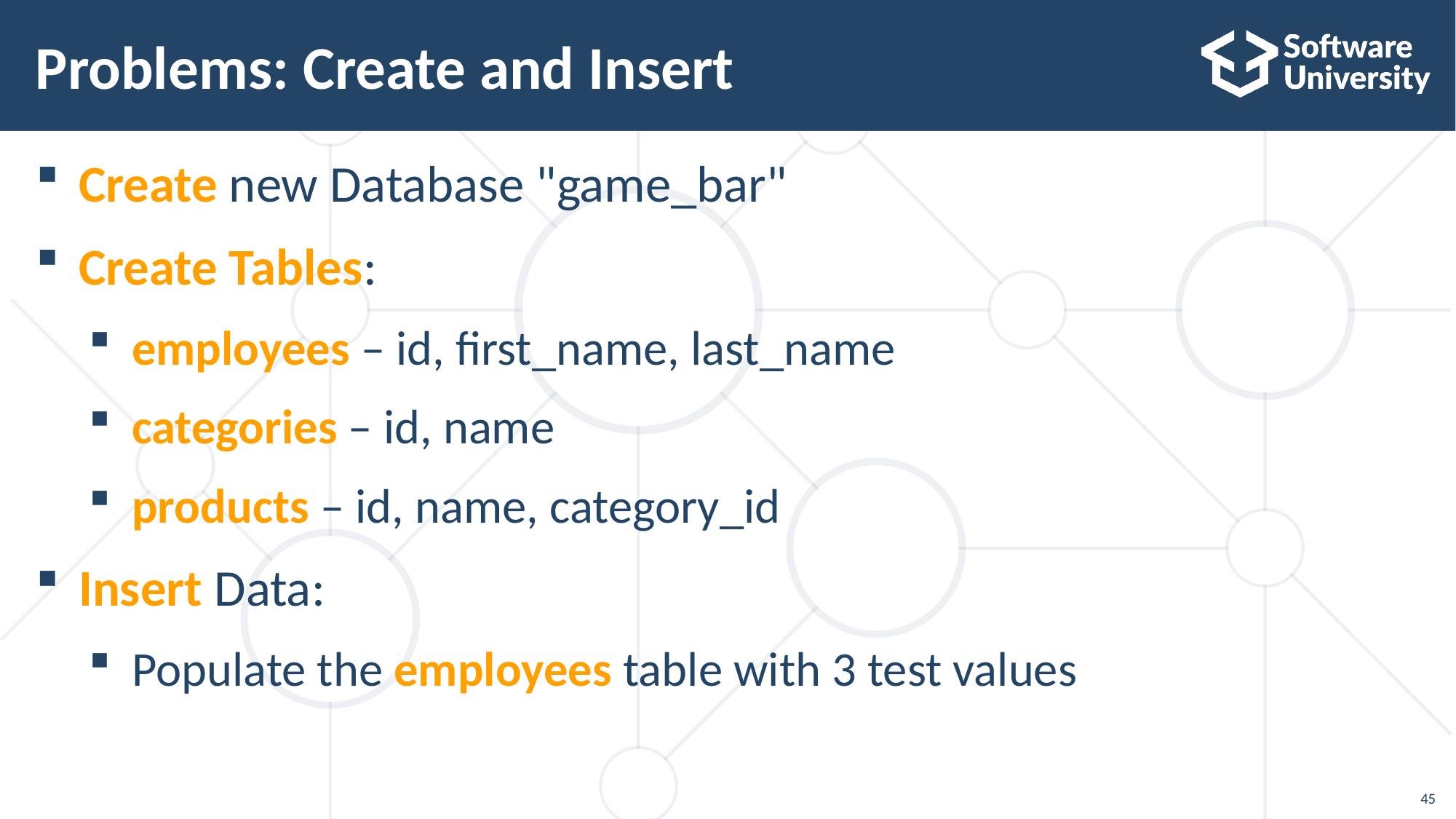

# Problems: Create and Insert
Create new Database "game_bar"
Create Tables:
employees – id, first_name, last_name
categories – id, name
products – id, name, category_id
Insert Data:
Populate the employees table with 3 test values
45